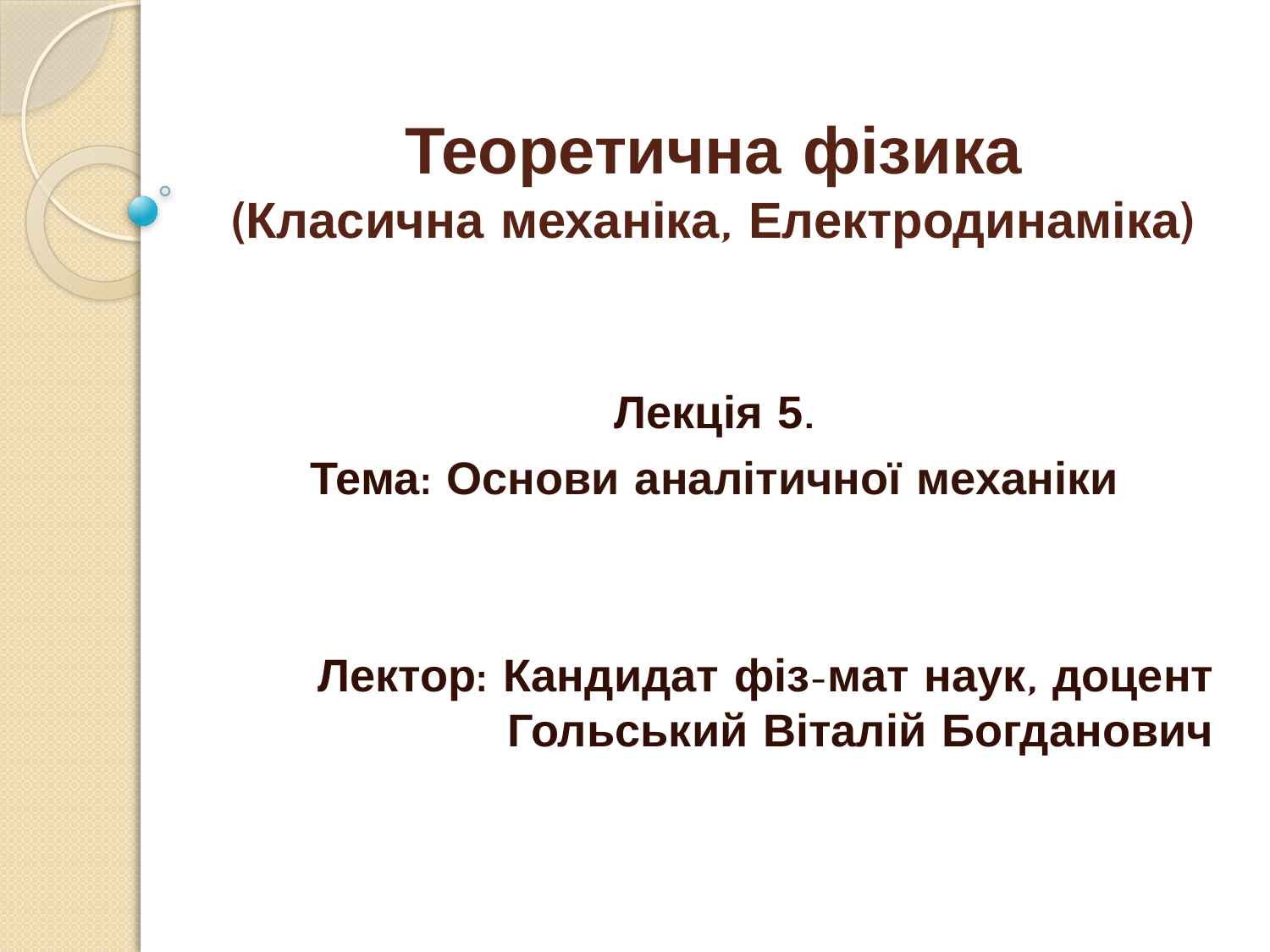

# Теоретична фізика (Класична механіка, Електродинаміка)

Лекція 5.
Тема: Основи аналітичної механіки

Лектор: Кандидат фіз-мат наук, доцент Гольський Віталій Богданович